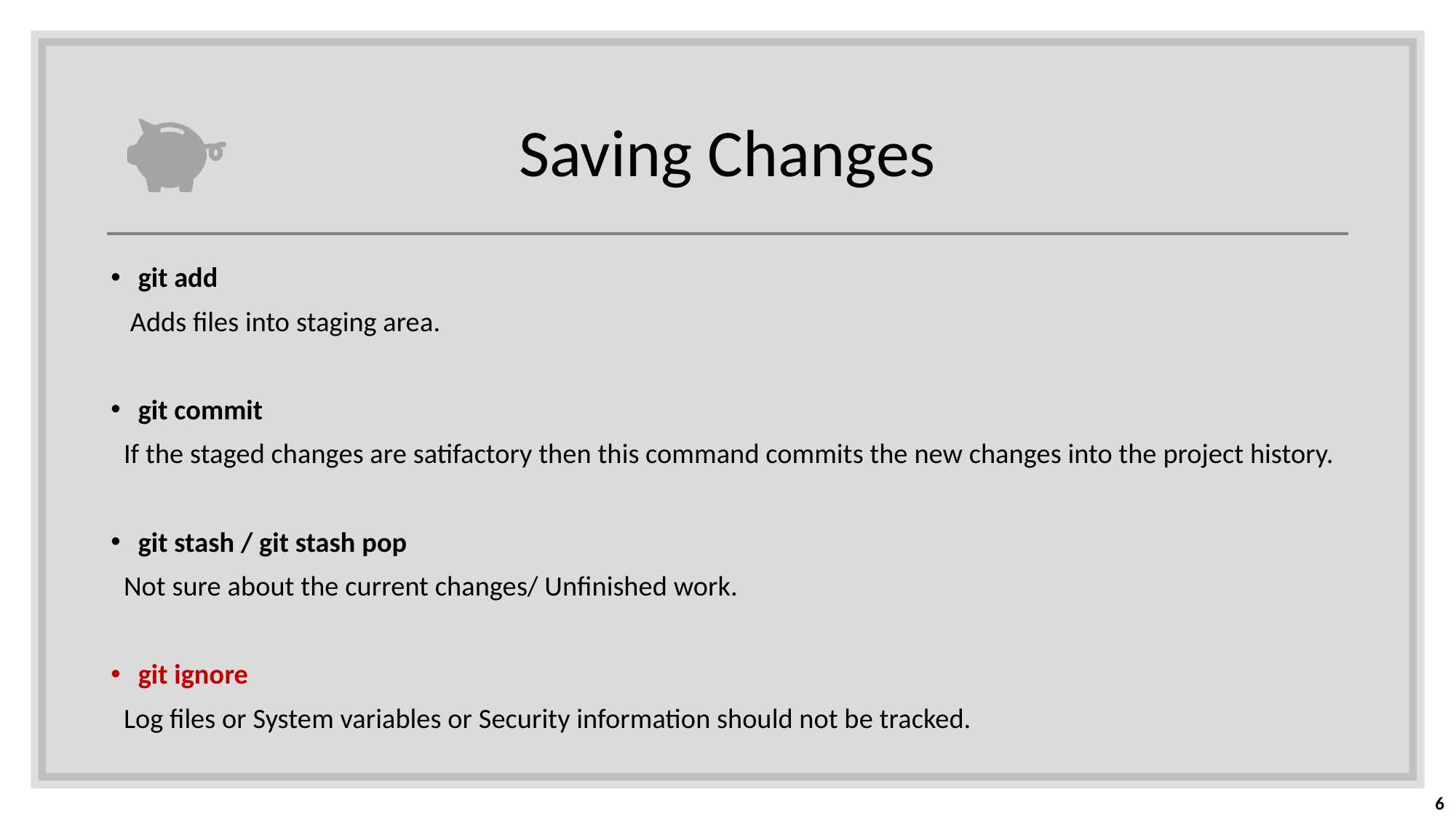

# Saving Changes

git add
   Adds files into staging area.

git commit
  If the staged changes are satifactory then this command commits the new changes into the project history.

git stash / git stash pop
  Not sure about the current changes/ Unfinished work.

git ignore
  Log files or System variables or Security information should not be tracked.

6